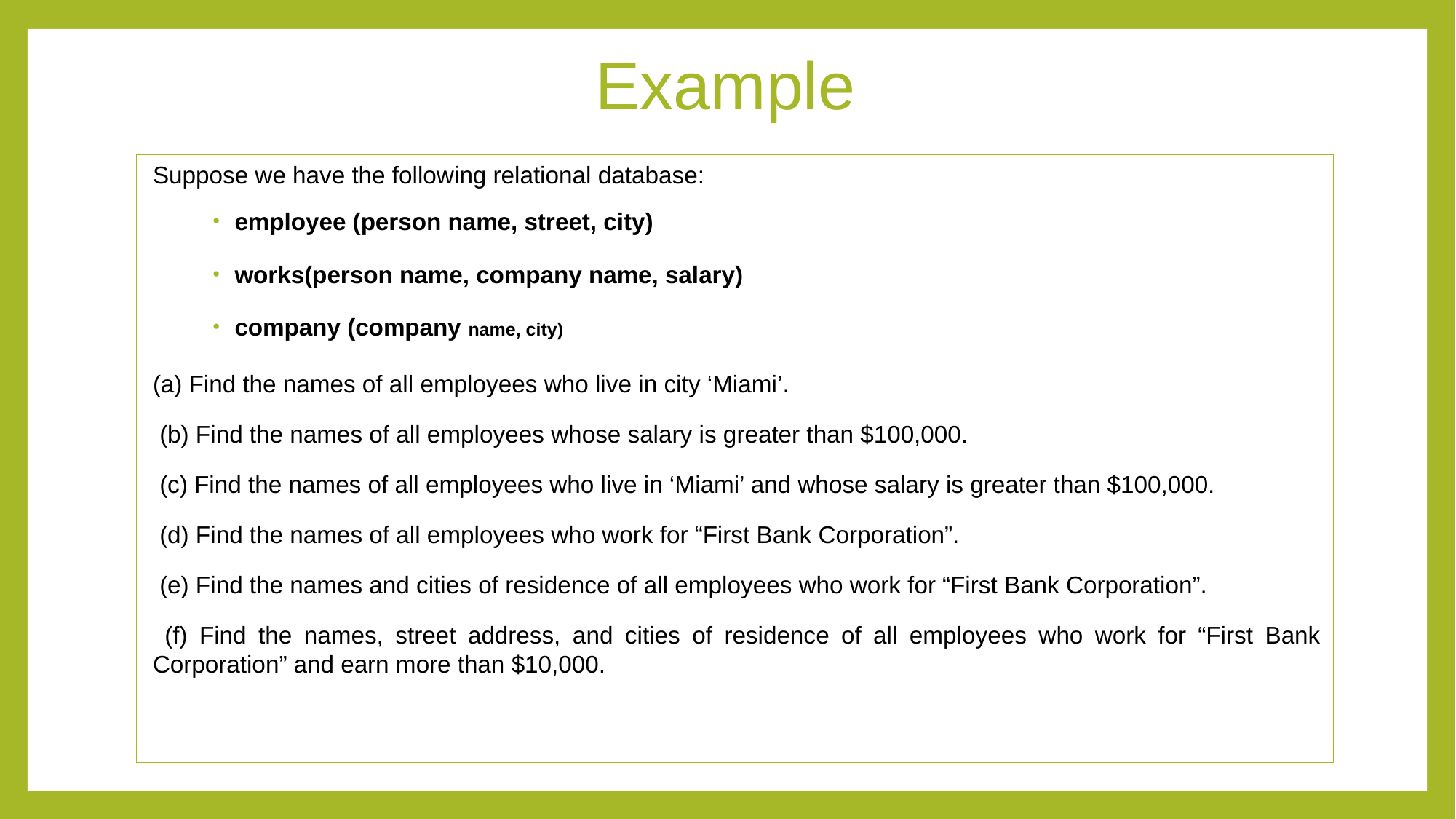

# Example
Suppose we have the following relational database:
employee (person name, street, city)
works(person name, company name, salary)
company (company name, city)
(a) Find the names of all employees who live in city ‘Miami’.
 (b) Find the names of all employees whose salary is greater than $100,000.
 (c) Find the names of all employees who live in ‘Miami’ and whose salary is greater than $100,000.
 (d) Find the names of all employees who work for “First Bank Corporation”.
 (e) Find the names and cities of residence of all employees who work for “First Bank Corporation”.
 (f) Find the names, street address, and cities of residence of all employees who work for “First Bank Corporation” and earn more than $10,000.